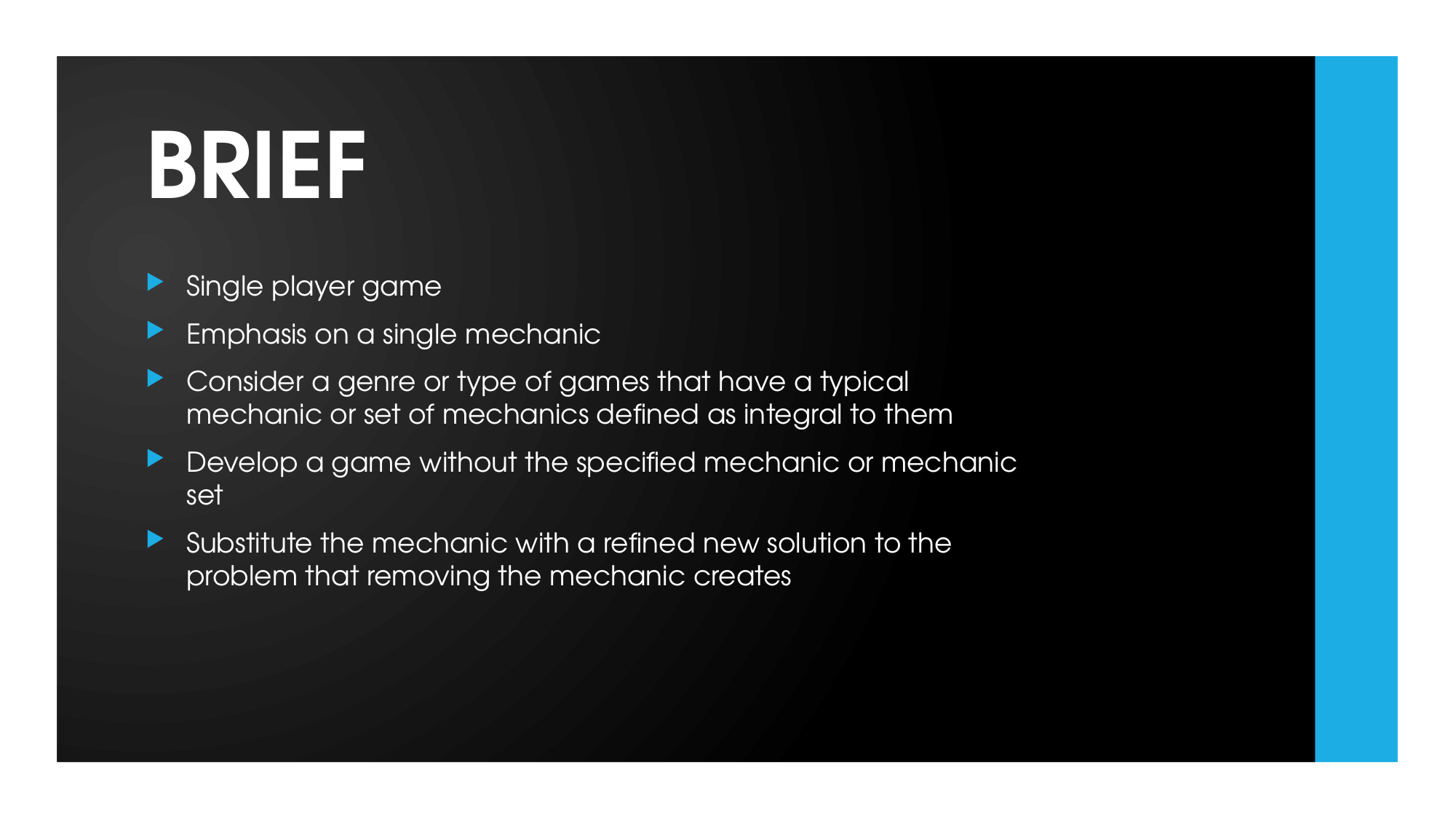

# BRIEF
Single player game
Emphasis on a single mechanic
Consider a genre or type of games that have a typical mechanic or set of mechanics defined as integral to them
Develop a game without the specified mechanic or mechanic set
Substitute the mechanic with a refined new solution to the problem that removing the mechanic creates